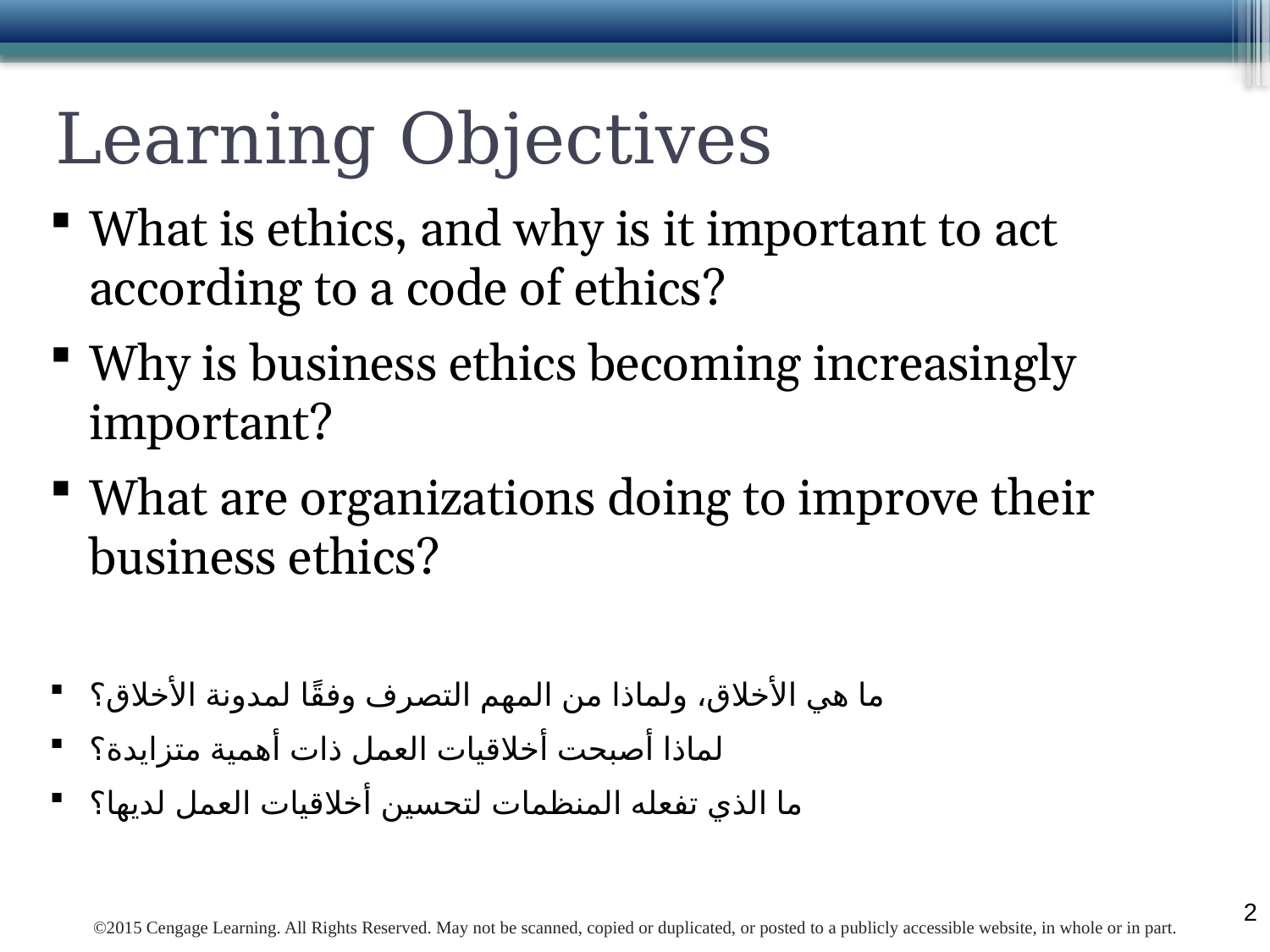

# Learning Objectives
What is ethics, and why is it important to act according to a code of ethics?
Why is business ethics becoming increasingly important?
What are organizations doing to improve their business ethics?

ما هي الأخلاق، ولماذا من المهم التصرف وفقًا لمدونة الأخلاق؟
لماذا أصبحت أخلاقيات العمل ذات أهمية متزايدة؟
ما الذي تفعله المنظمات لتحسين أخلاقيات العمل لديها؟
2